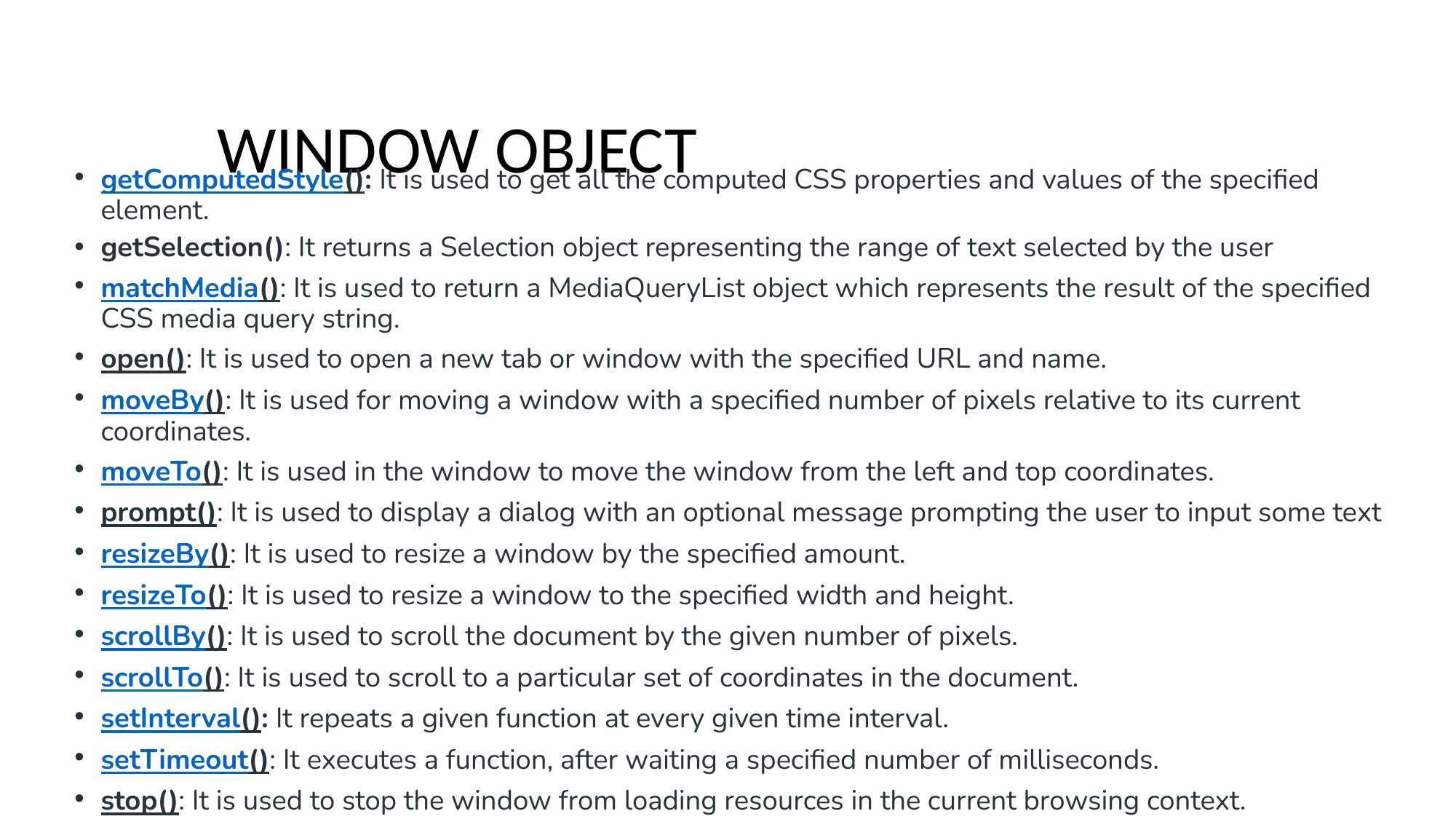

# WINDOW OBJECT
getComputedStyle(): It is used to get all the computed CSS properties and values of the specified element.
getSelection(): It returns a Selection object representing the range of text selected by the user
matchMedia(): It is used to return a MediaQueryList object which represents the result of the specified CSS media query string.
open(): It is used to open a new tab or window with the specified URL and name.
moveBy(): It is used for moving a window with a specified number of pixels relative to its current coordinates.
moveTo(): It is used in the window to move the window from the left and top coordinates.
prompt(): It is used to display a dialog with an optional message prompting the user to input some text
resizeBy(): It is used to resize a window by the specified amount.
resizeTo(): It is used to resize a window to the specified width and height.
scrollBy(): It is used to scroll the document by the given number of pixels.
scrollTo(): It is used to scroll to a particular set of coordinates in the document.
setInterval(): It repeats a given function at every given time interval.
setTimeout(): It executes a function, after waiting a specified number of milliseconds.
stop(): It is used to stop the window from loading resources in the current browsing context.